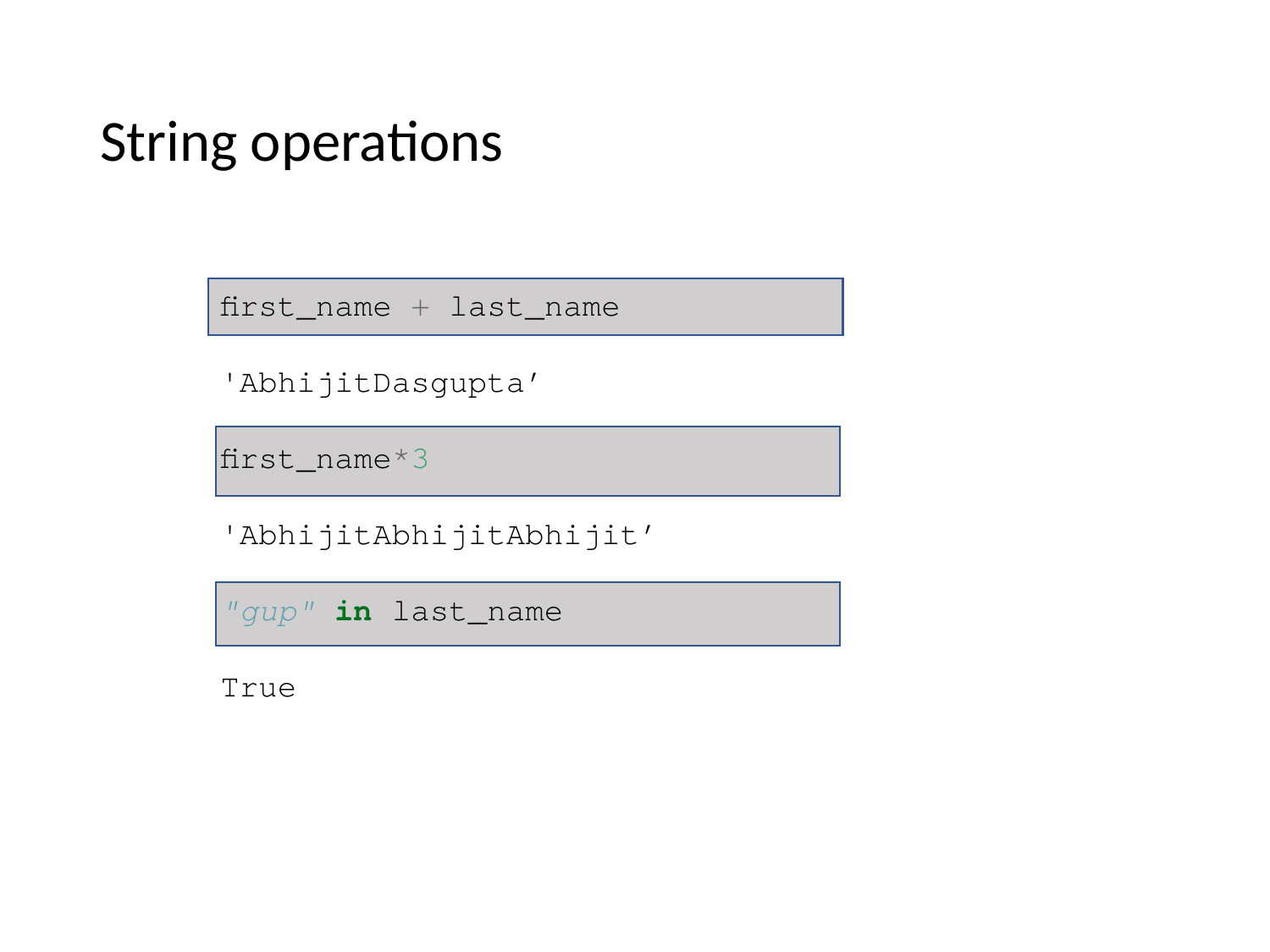

# String operations

first_name + last_name

'AbhijitDasgupta’

first_name*3

'AbhijitAbhijitAbhijit’

"gup" in last_name

True